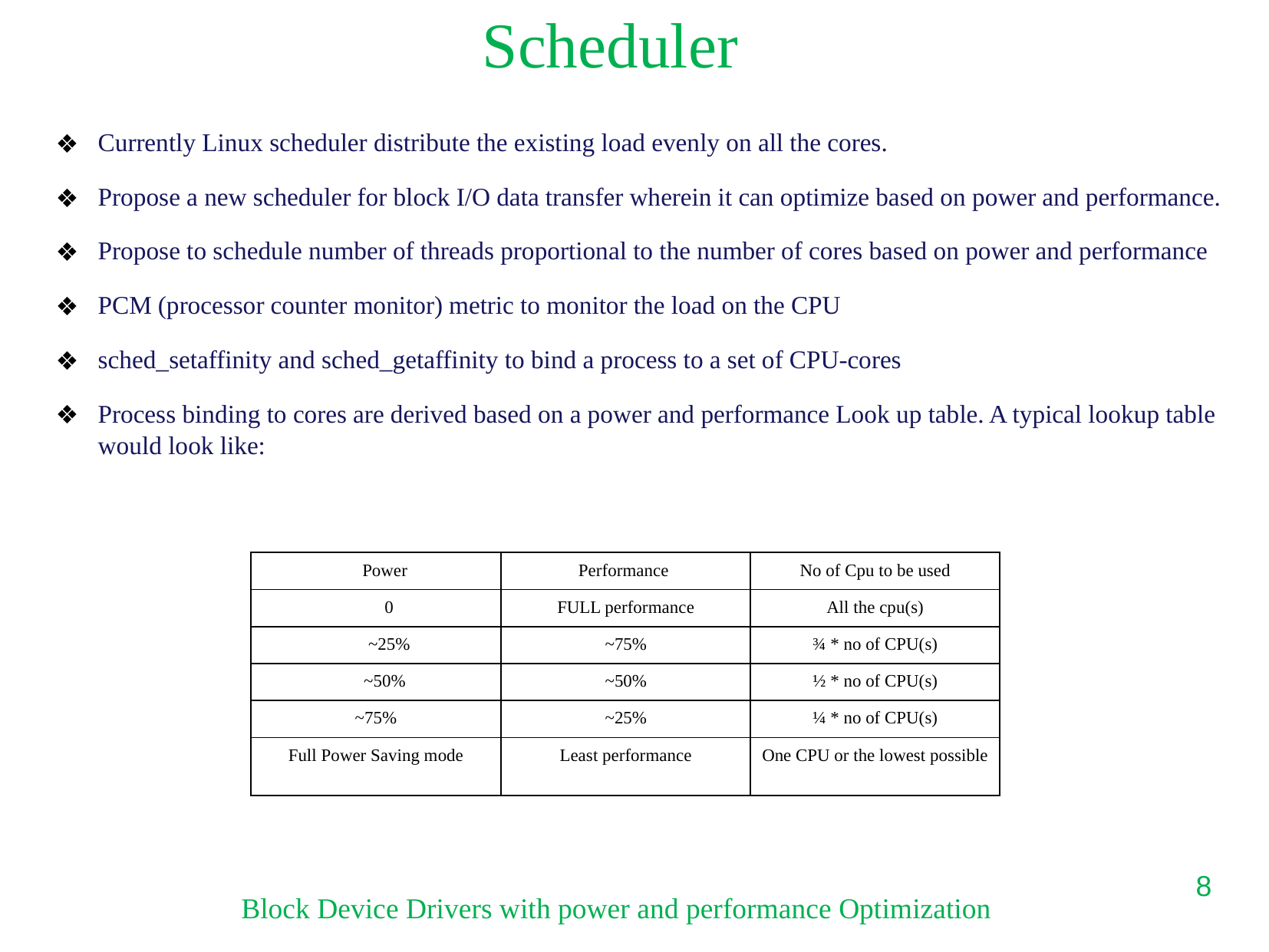

# Scheduler

Currently Linux scheduler distribute the existing load evenly on all the cores.
Propose a new scheduler for block I/O data transfer wherein it can optimize based on power and performance.
Propose to schedule number of threads proportional to the number of cores based on power and performance
PCM (processor counter monitor) metric to monitor the load on the CPU
sched_setaffinity and sched_getaffinity to bind a process to a set of CPU-cores
Process binding to cores are derived based on a power and performance Look up table. A typical lookup table would look like:

| Power | Performance | No of Cpu to be used |
| --- | --- | --- |
| 0 | FULL performance | All the cpu(s) |
| ~25% | ~75% | ¾ \* no of CPU(s) |
| ~50% | ~50% | ½ \* no of CPU(s) |
| ~75% | ~25% | ¼ \* no of CPU(s) |
| Full Power Saving mode | Least performance | One CPU or the lowest possible |

8
Block Device Drivers with power and performance Optimization